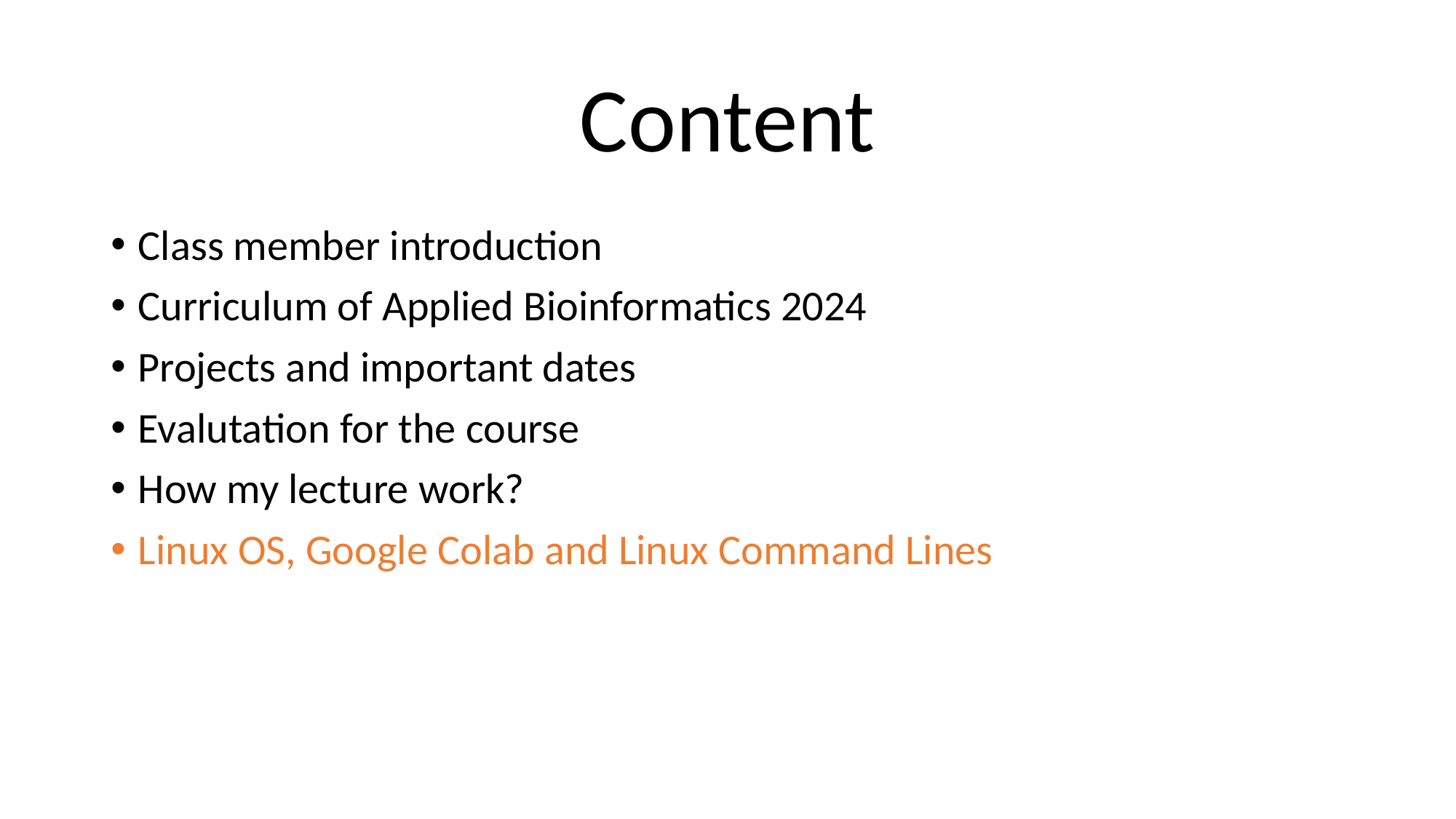

# Content
Class member introduction
Curriculum of Applied Bioinformatics 2024
Projects and important dates
Evalutation for the course
How my lecture work?
Linux OS, Google Colab and Linux Command Lines